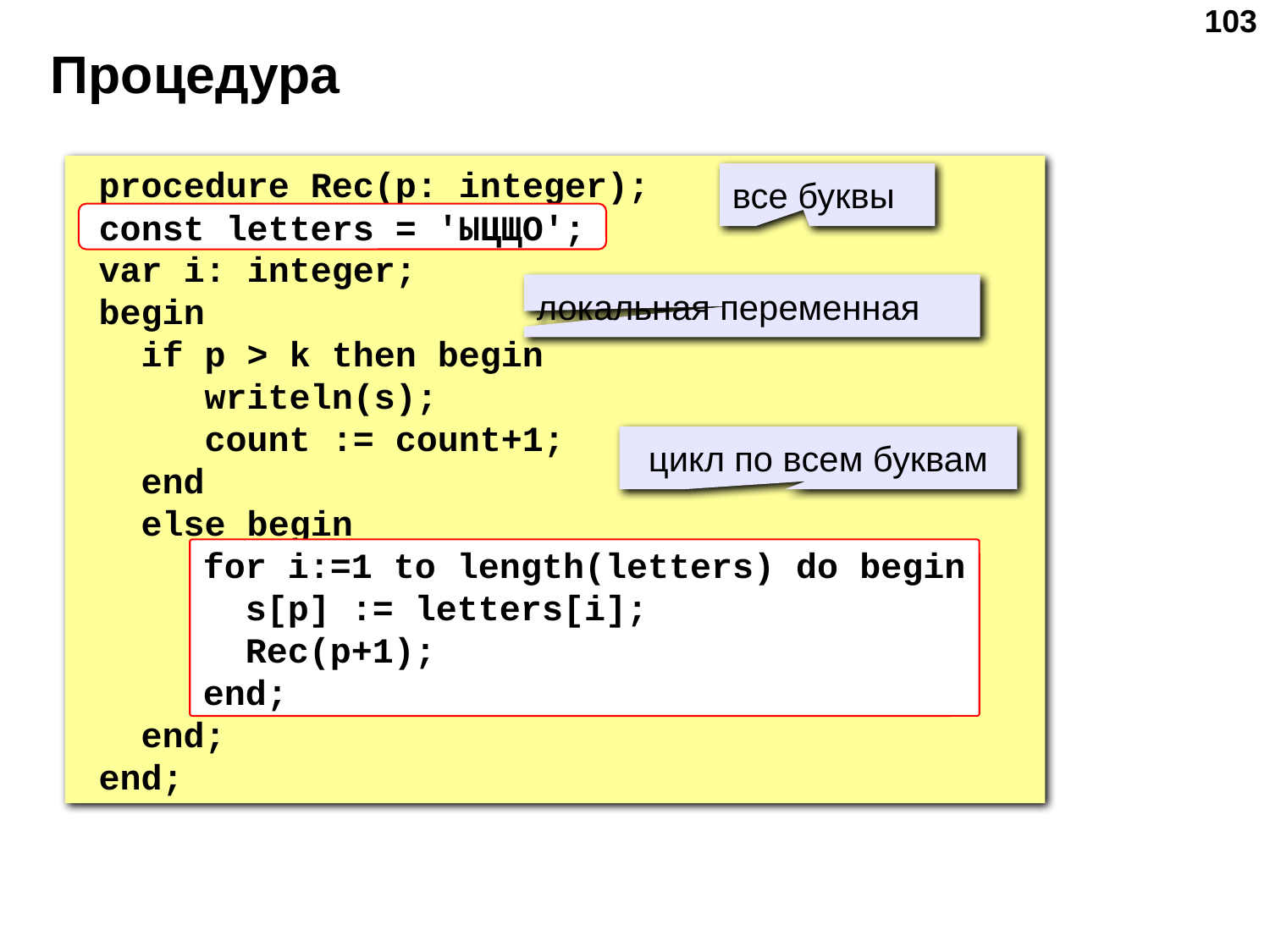

103
# Процедура
 procedure Rec(p: integer);
 const letters = 'ЫЦЩО';
 var i: integer;
 begin
   if p > k then begin
      writeln(s);
      count := count+1;
   end
   else begin
      for i:=1 to length(letters) do begin
        s[p] := letters[i];
        Rec(p+1);
      end;
   end;
 end;
все буквы
const letters = 'ЫЦЩО';
локальная переменная
цикл по всем буквам
for i:=1 to length(letters) do begin
  s[p] := letters[i];
  Rec(p+1);
end;